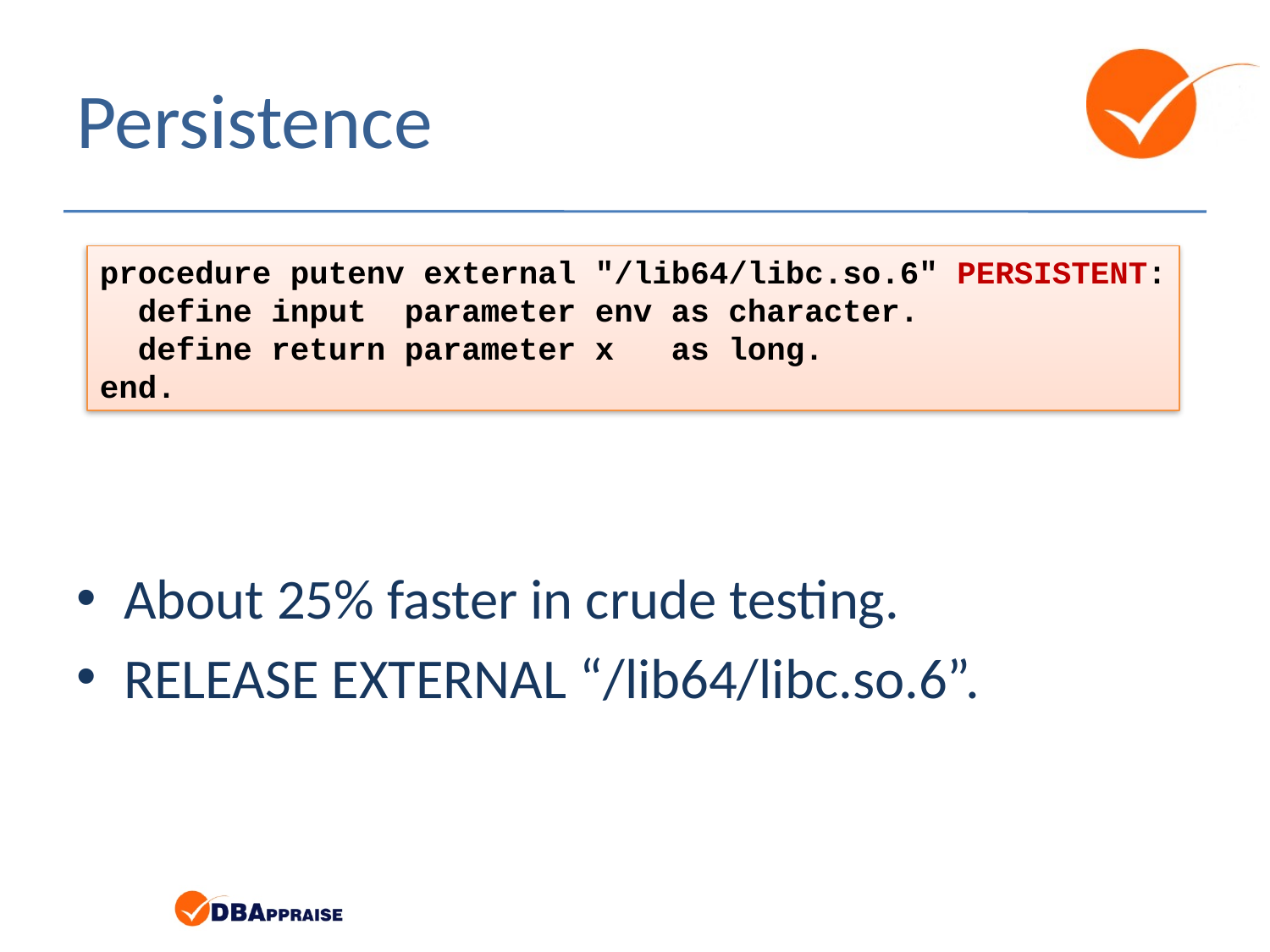

# Persistence
procedure putenv external "/lib64/libc.so.6" PERSISTENT:
  define input  parameter env as character.
  define return parameter x   as long.
end.
About 25% faster in crude testing.
RELEASE EXTERNAL “/lib64/libc.so.6”.